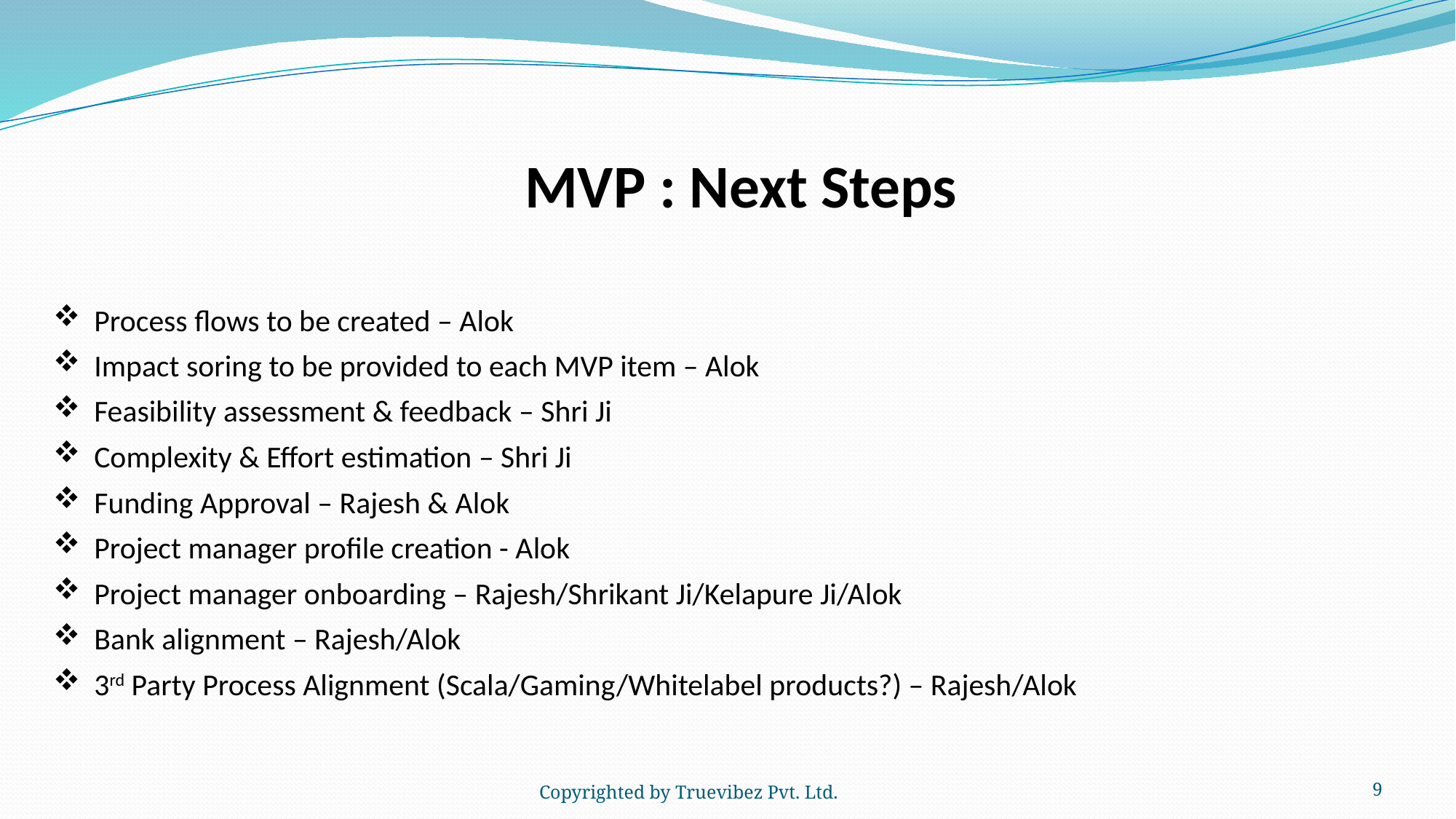

MVP : Next Steps

Process flows to be created – Alok
Impact soring to be provided to each MVP item – Alok
Feasibility assessment & feedback – Shri Ji
Complexity & Effort estimation – Shri Ji
Funding Approval – Rajesh & Alok
Project manager profile creation - Alok
Project manager onboarding – Rajesh/Shrikant Ji/Kelapure Ji/Alok
Bank alignment – Rajesh/Alok
3rd Party Process Alignment (Scala/Gaming/Whitelabel products?) – Rajesh/Alok
Copyrighted by Truevibez Pvt. Ltd.
9